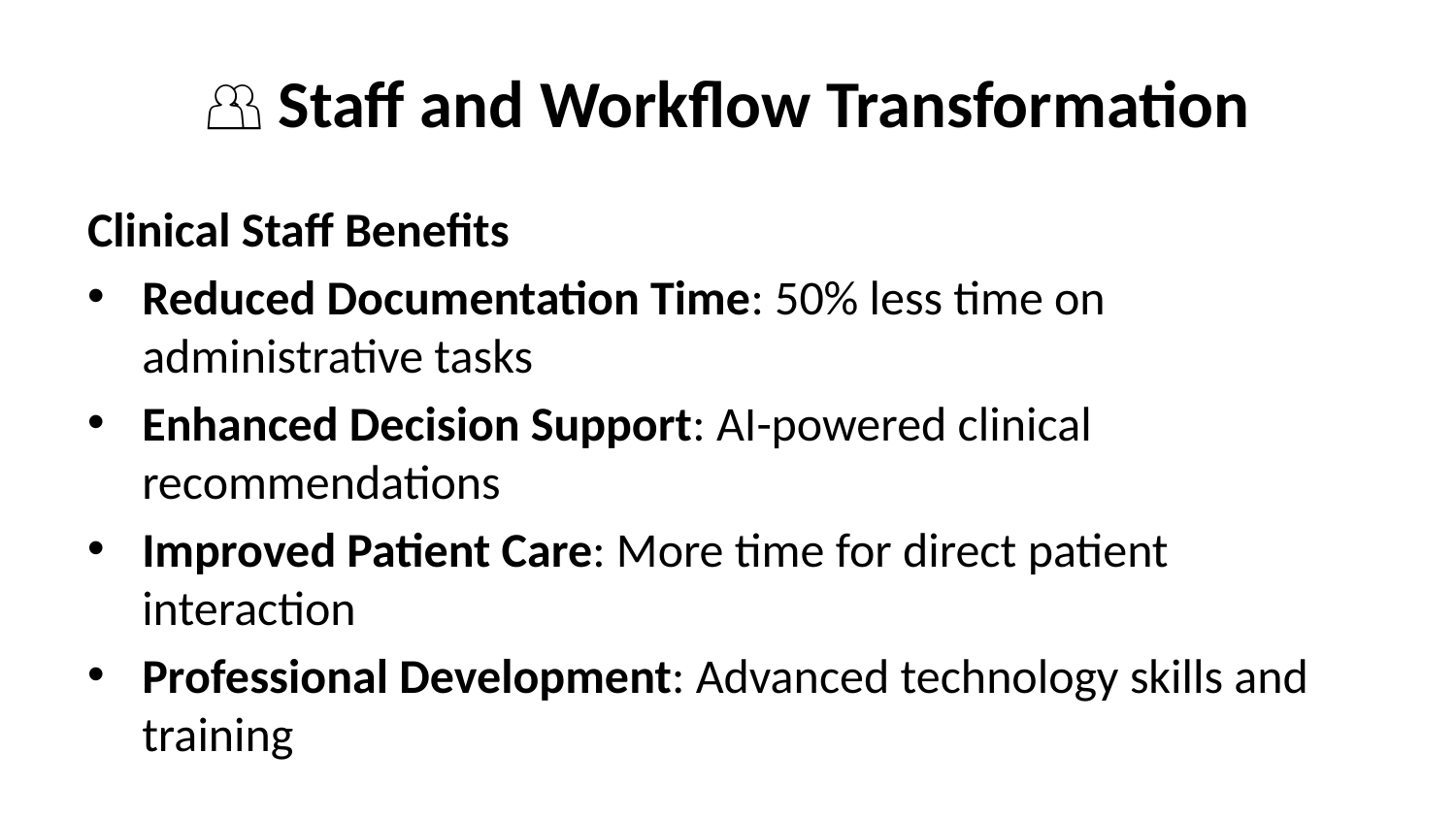

# 👥 Staff and Workflow Transformation
Clinical Staff Benefits
Reduced Documentation Time: 50% less time on administrative tasks
Enhanced Decision Support: AI-powered clinical recommendations
Improved Patient Care: More time for direct patient interaction
Professional Development: Advanced technology skills and training
Administrative Staff Benefits
Automated Workflows: Elimination of manual, repetitive tasks
Improved Accuracy: Reduced errors through validation and automation
Enhanced Productivity: Streamlined processes and efficient tools
Career Growth: Opportunities to develop new technical skills
Management Benefits
Real-Time Visibility: Comprehensive dashboards and analytics
Data-Driven Decisions: Evidence-based management insights
Performance Optimization: Continuous improvement opportunities
Strategic Planning: Predictive analytics for future planning